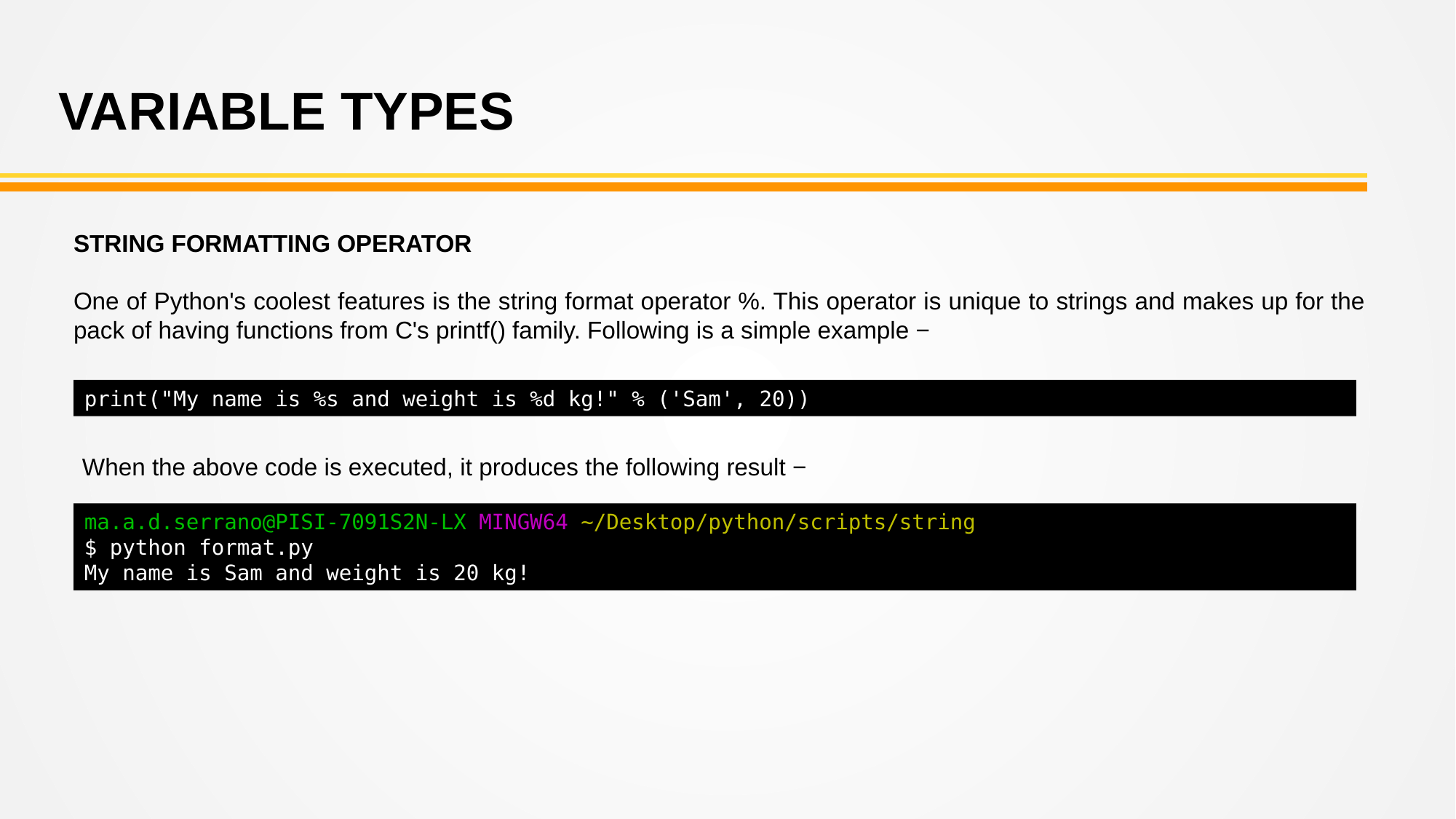

VARIABLE TYPES

STRING FORMATTING OPERATOR

One of Python's coolest features is the string format operator %. This operator is unique to strings and makes up for the pack of having functions from C's printf() family. Following is a simple example −
print("My name is %s and weight is %d kg!" % ('Sam', 20))
When the above code is executed, it produces the following result −
ma.a.d.serrano@PISI-7091S2N-LX MINGW64 ~/Desktop/python/scripts/string
$ python format.py
My name is Sam and weight is 20 kg!